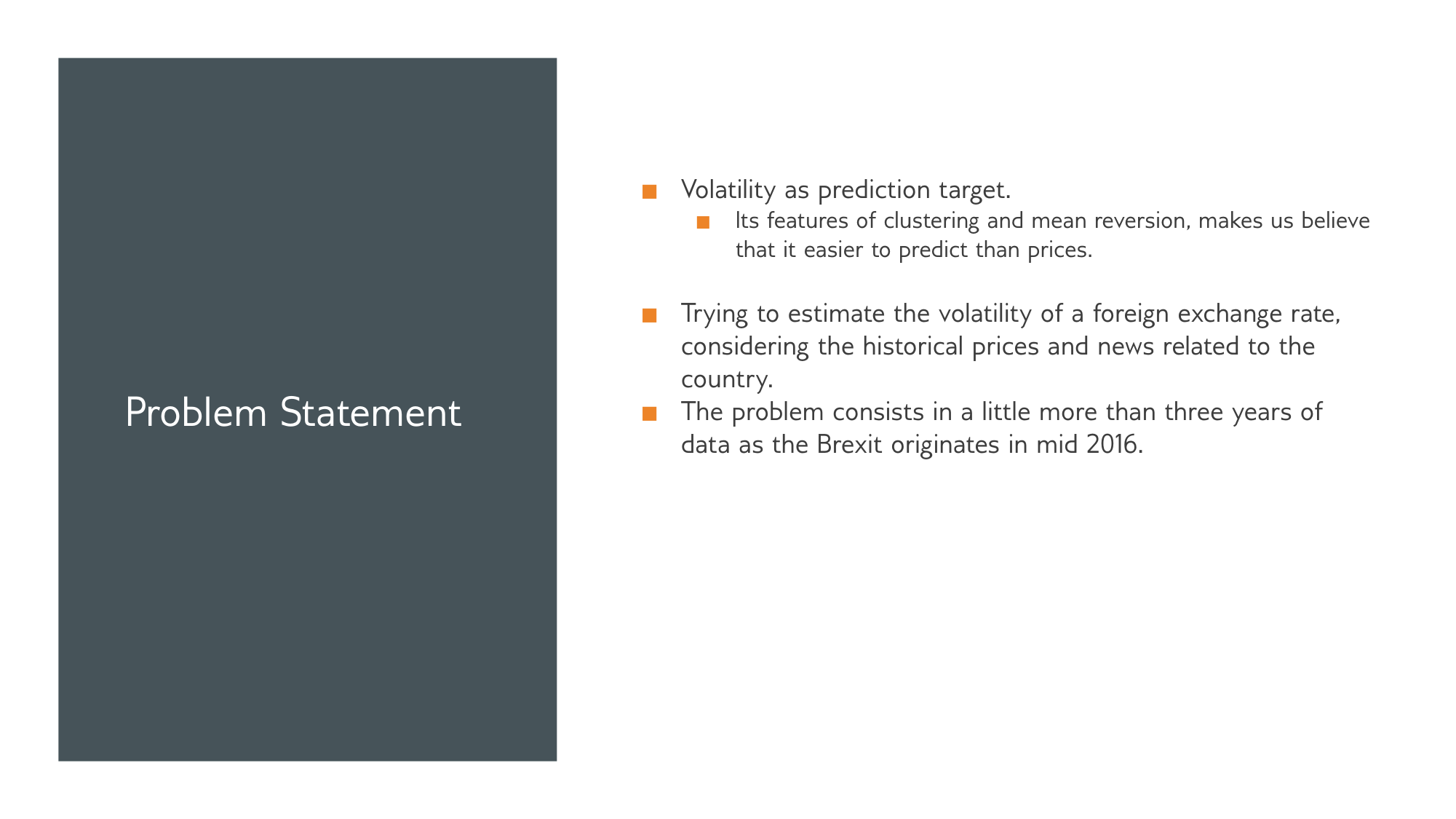

# Problem Statement

Volatility as prediction target.
Its features of clustering and mean reversion, makes us believe that it easier to predict than prices.

Trying to estimate the volatility of a foreign exchange rate, considering the historical prices and news related to the country.
The problem consists in a little more than three years of data as the Brexit originates in mid 2016.